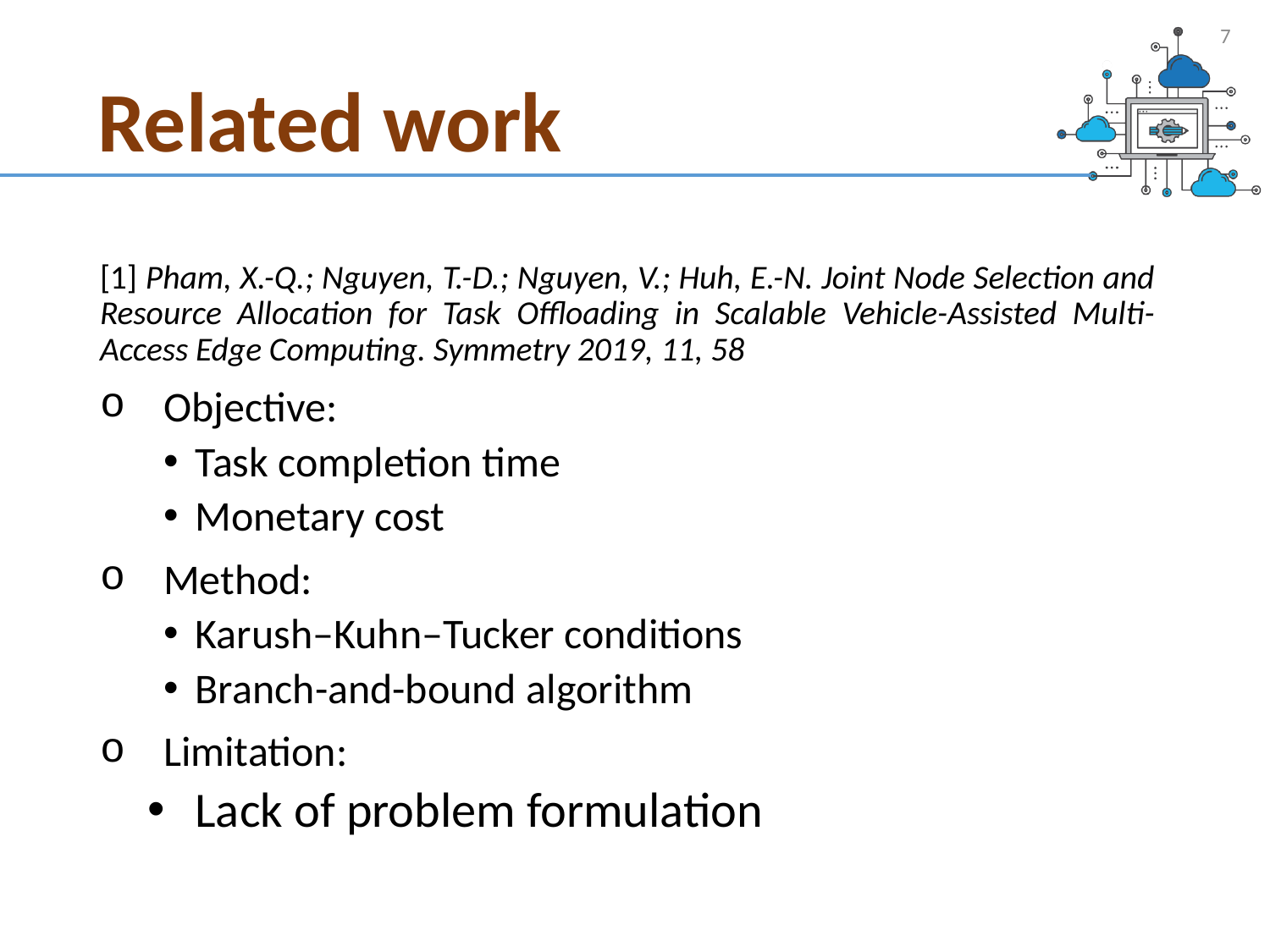

7
# Related work
[1] Pham, X.-Q.; Nguyen, T.-D.; Nguyen, V.; Huh, E.-N. Joint Node Selection and Resource Allocation for Task Offloading in Scalable Vehicle-Assisted Multi-Access Edge Computing. Symmetry 2019, 11, 58
Objective:
Task completion time
Monetary cost
Method:
Karush–Kuhn–Tucker conditions
Branch-and-bound algorithm
Limitation:
Lack of problem formulation